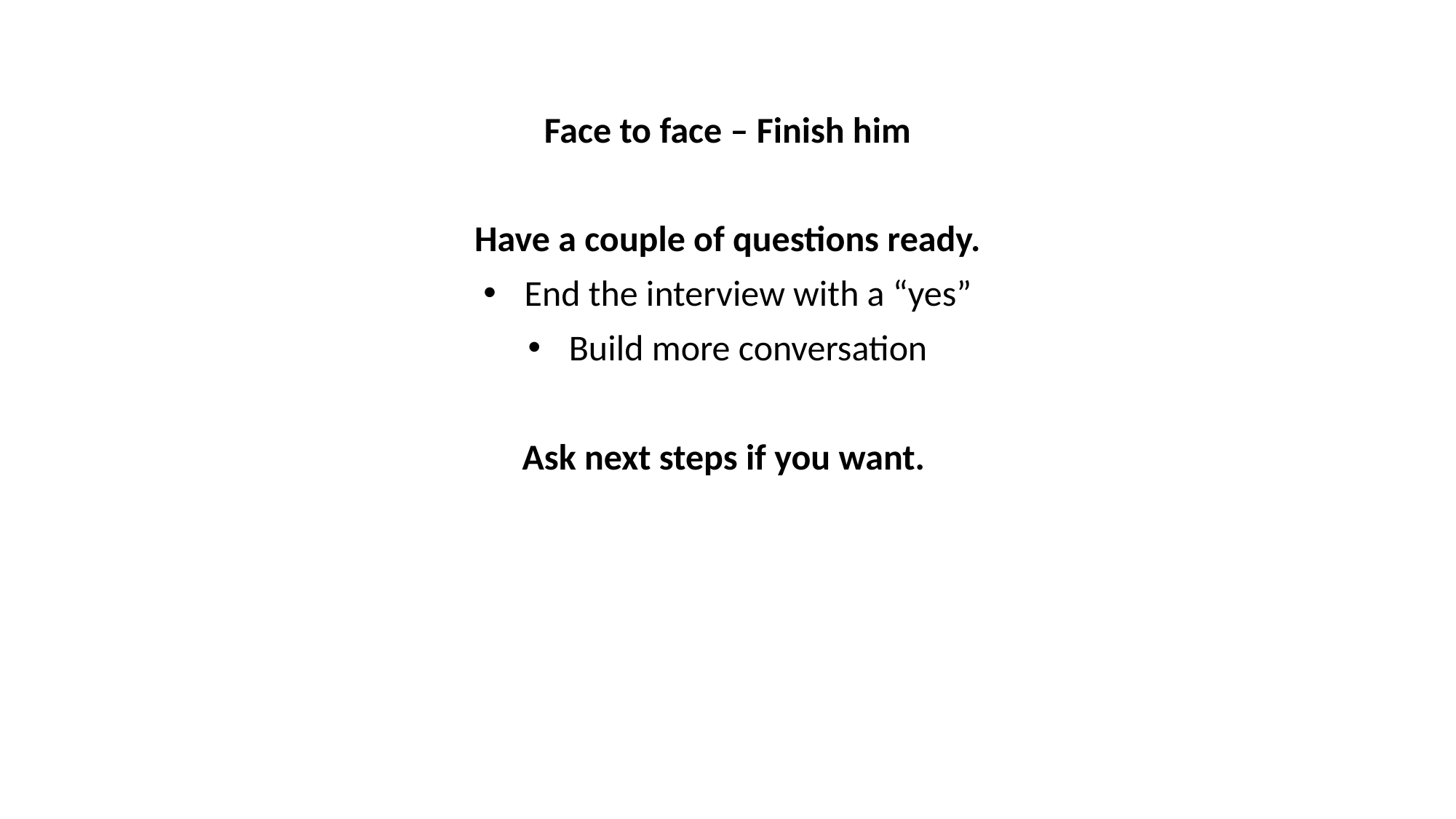

Face to face – Finish him

Have a couple of questions ready.
End the interview with a “yes”
Build more conversation

Ask next steps if you want.